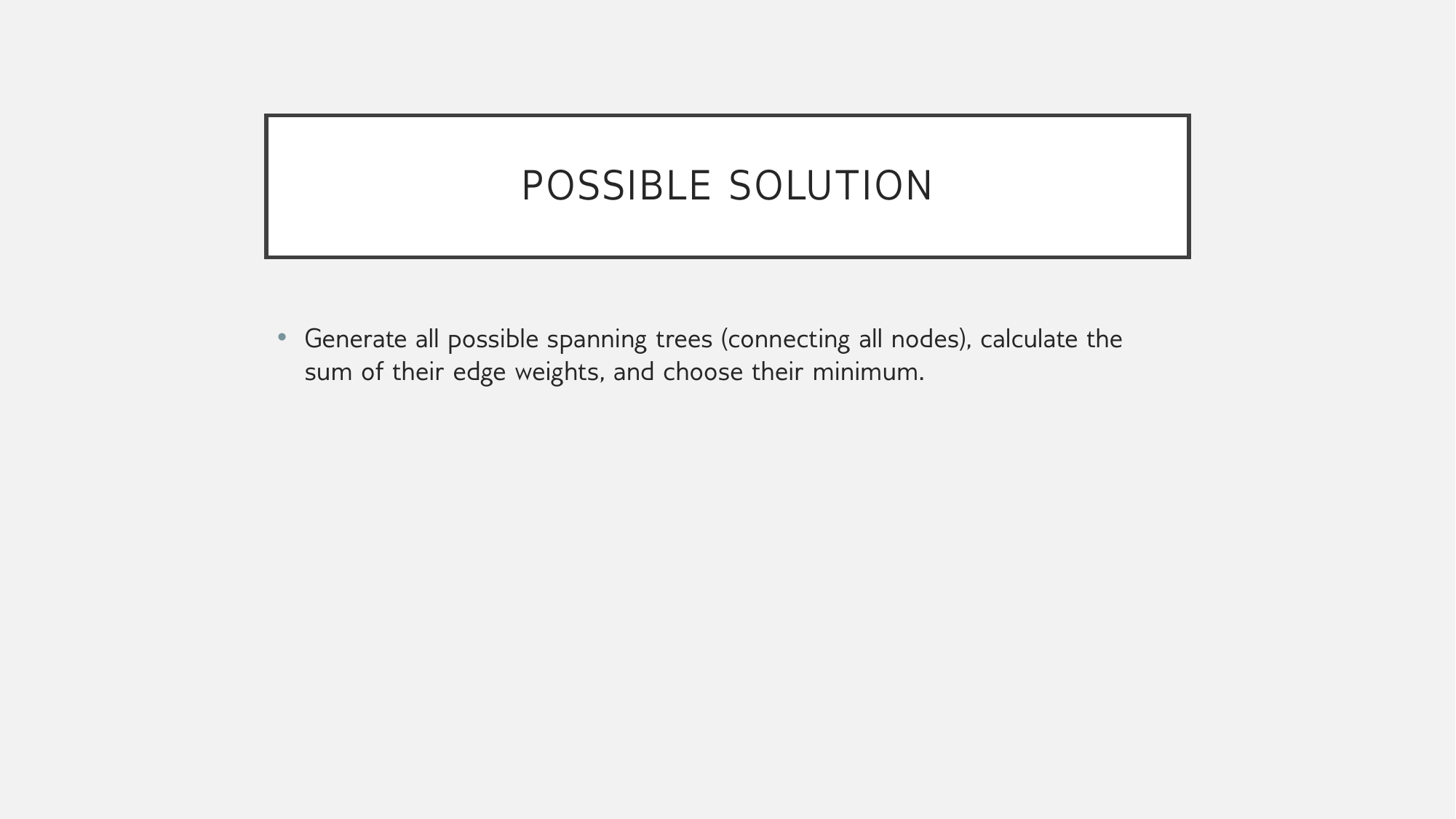

# Possible Solution
Generate all possible spanning trees (connecting all nodes), calculate the sum of their edge weights, and choose their minimum.